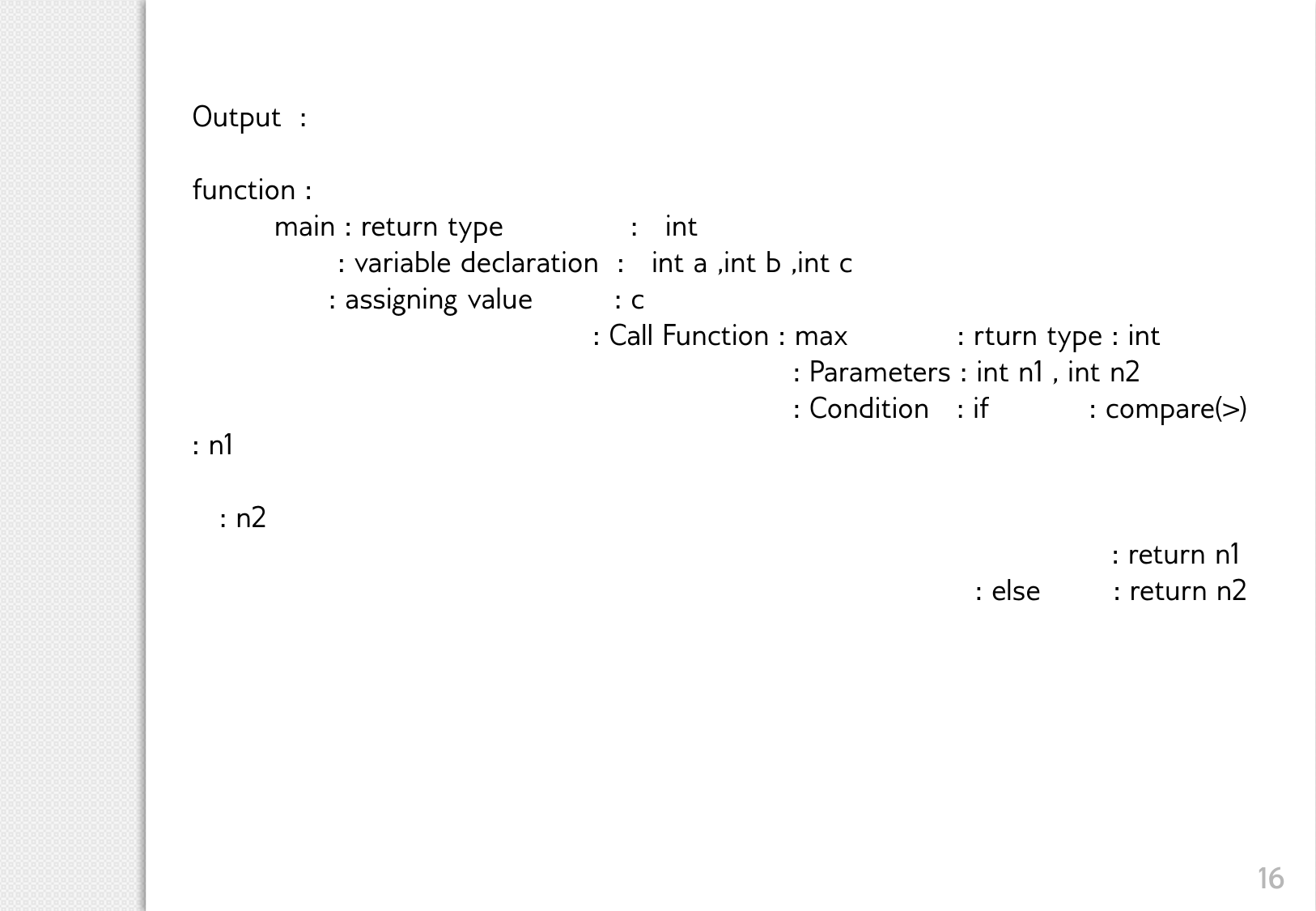

Output  :

function :
         main : return type              :   int
                : variable declaration  :   int a ,int b ,int c
               : assigning value         : c
                                            : Call Function : max            : rturn type : int
                                                                  : Parameters : int n1 , int n2
                                                                  : Condition   : if           : compare(>) : n1
                                                                                                                        : n2
                                                                                                     : return n1
                                                                                      : else        : return n2
16